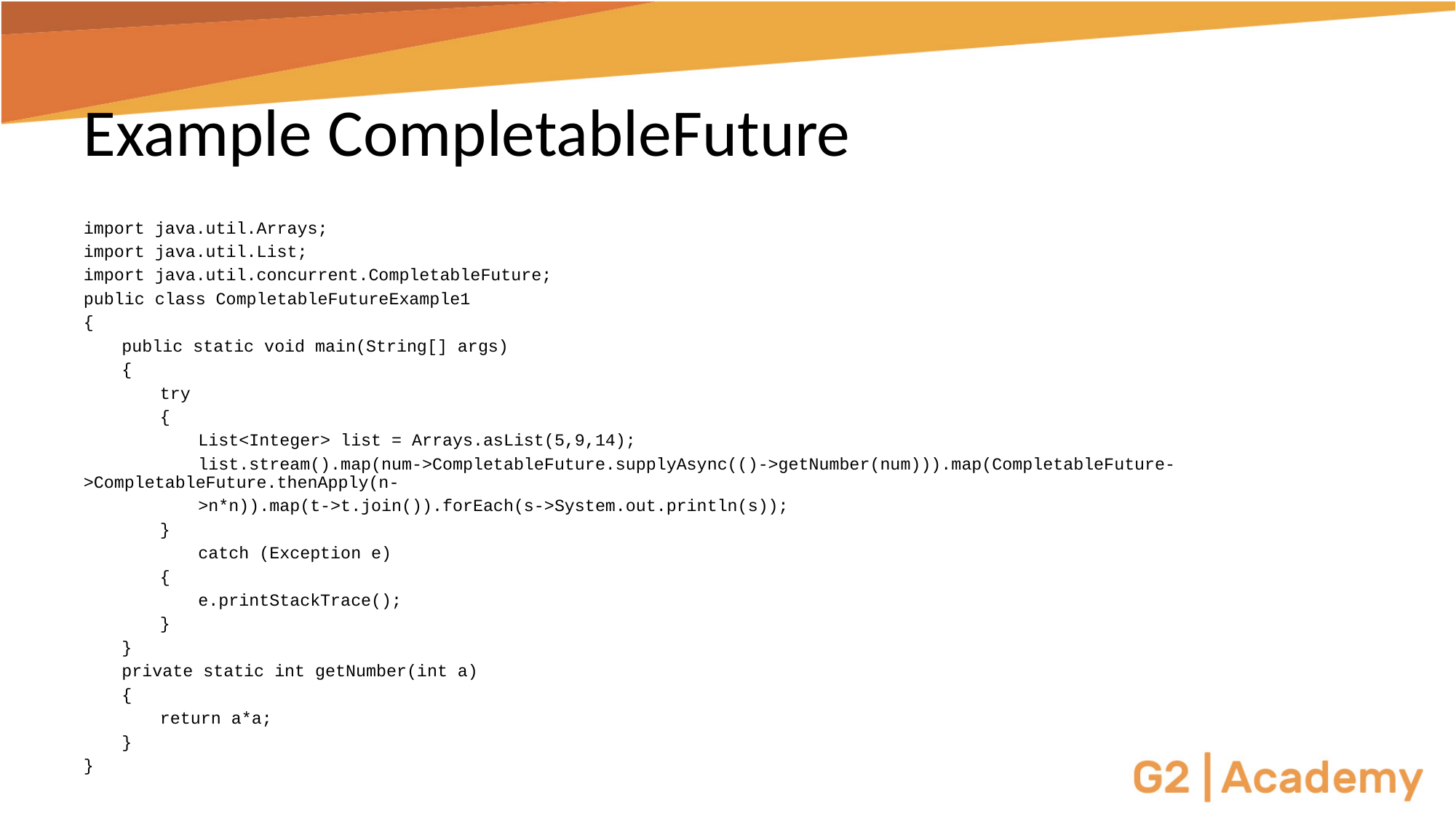

# Example CompletableFuture
import java.util.Arrays;
import java.util.List;
import java.util.concurrent.CompletableFuture;
public class CompletableFutureExample1
{
	public static void main(String[] args)
	{
		try
		{
			List<Integer> list = Arrays.asList(5,9,14);
			list.stream().map(num->CompletableFuture.supplyAsync(()->getNumber(num))).map(CompletableFuture->CompletableFuture.thenApply(n-
			>n*n)).map(t->t.join()).forEach(s->System.out.println(s));
		}
			catch (Exception e)
		{
			e.printStackTrace();
		}
	}
	private static int getNumber(int a)
	{
		return a*a;
	}
}